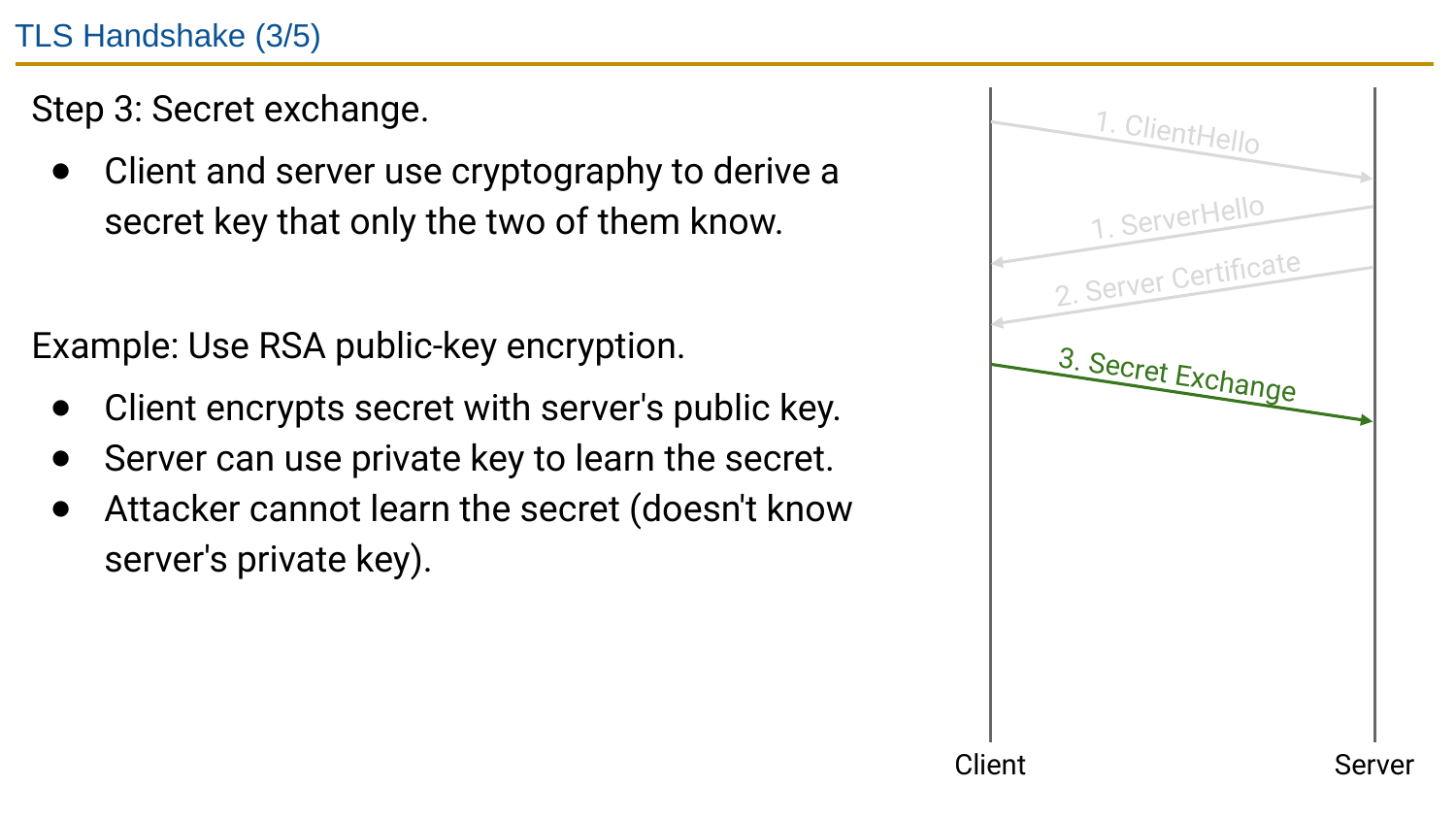

# TLS Handshake (3/5)
Step 3: Secret exchange.
Client and server use cryptography to derive a secret key that only the two of them know.

Example: Use RSA public-key encryption.
Client encrypts secret with server's public key.
Server can use private key to learn the secret.
Attacker cannot learn the secret (doesn't know server's private key).
1. ClientHello
1. ServerHello
2. Server Certificate
3. Secret Exchange
Client
Server